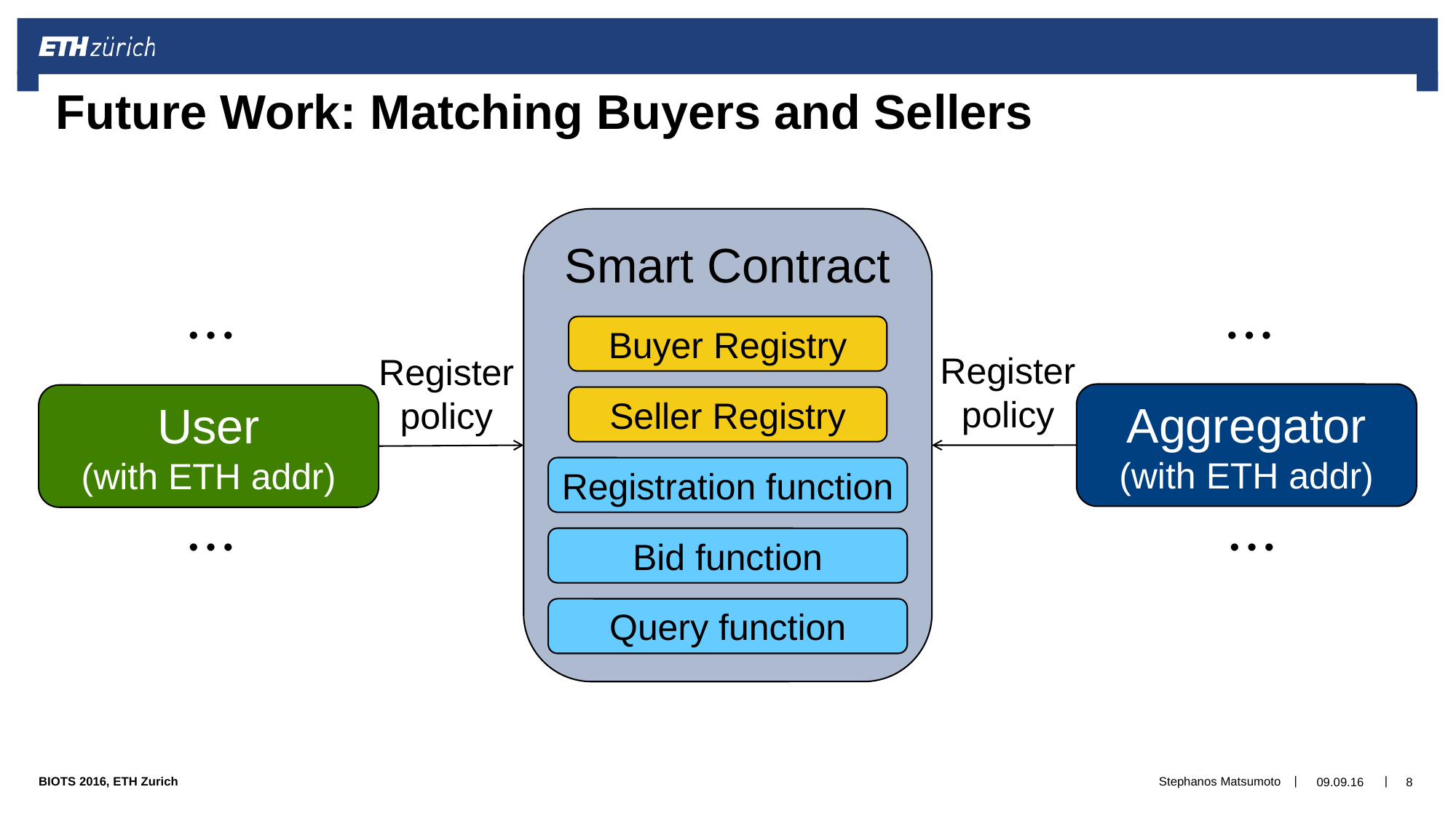

# Future Work: Matching Buyers and Sellers
Smart Contract
• • •
• • •
Buyer Registry
Register
policy
Register
policy
Aggregator
(with ETH addr)
User
(with ETH addr)
Seller Registry
Registration function
• • •
• • •
Bid function
Query function
Stephanos Matsumoto
09.09.16
8